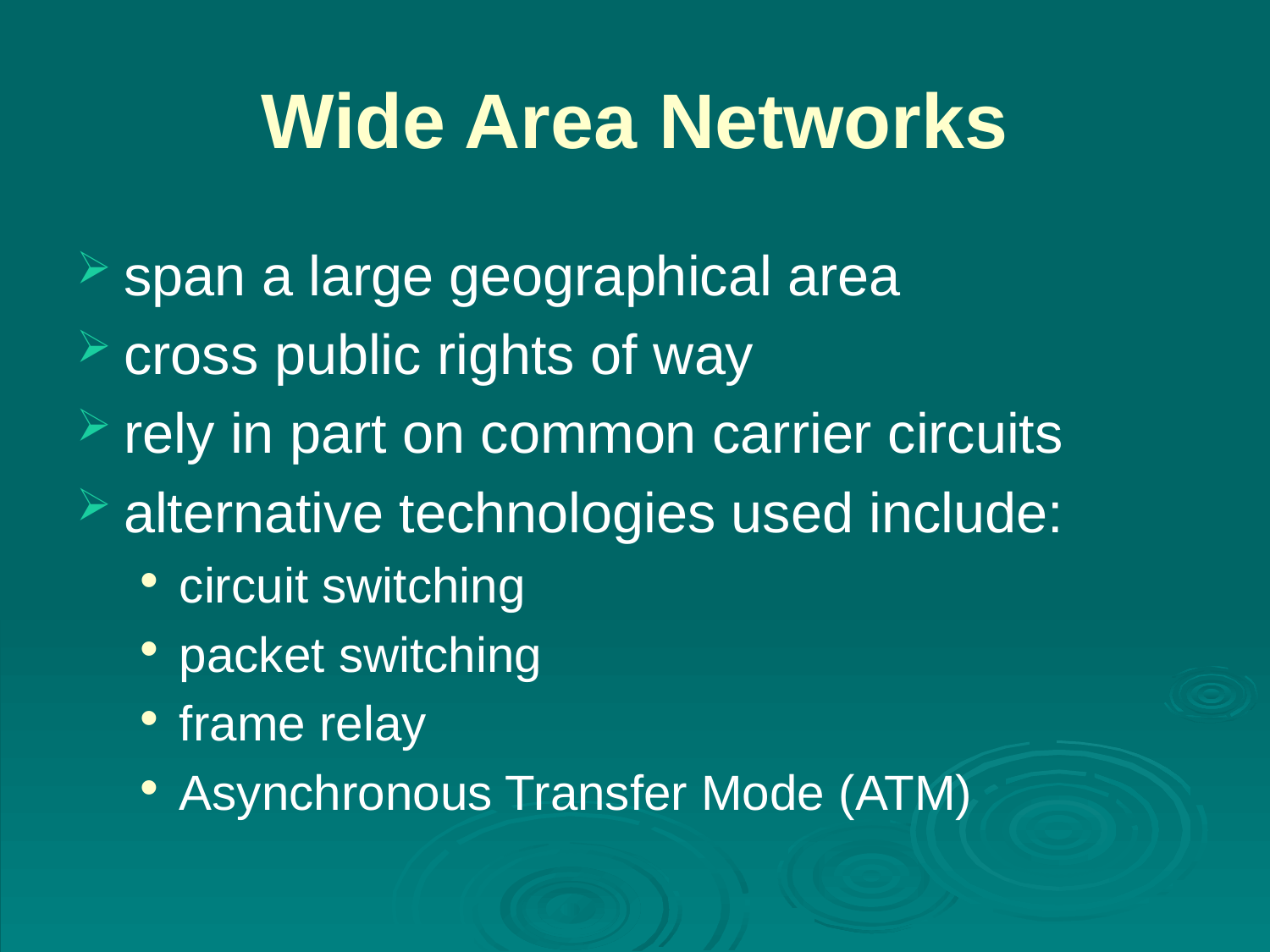

# Wide Area Networks
span a large geographical area
cross public rights of way
rely in part on common carrier circuits
alternative technologies used include:
circuit switching
packet switching
frame relay
Asynchronous Transfer Mode (ATM)